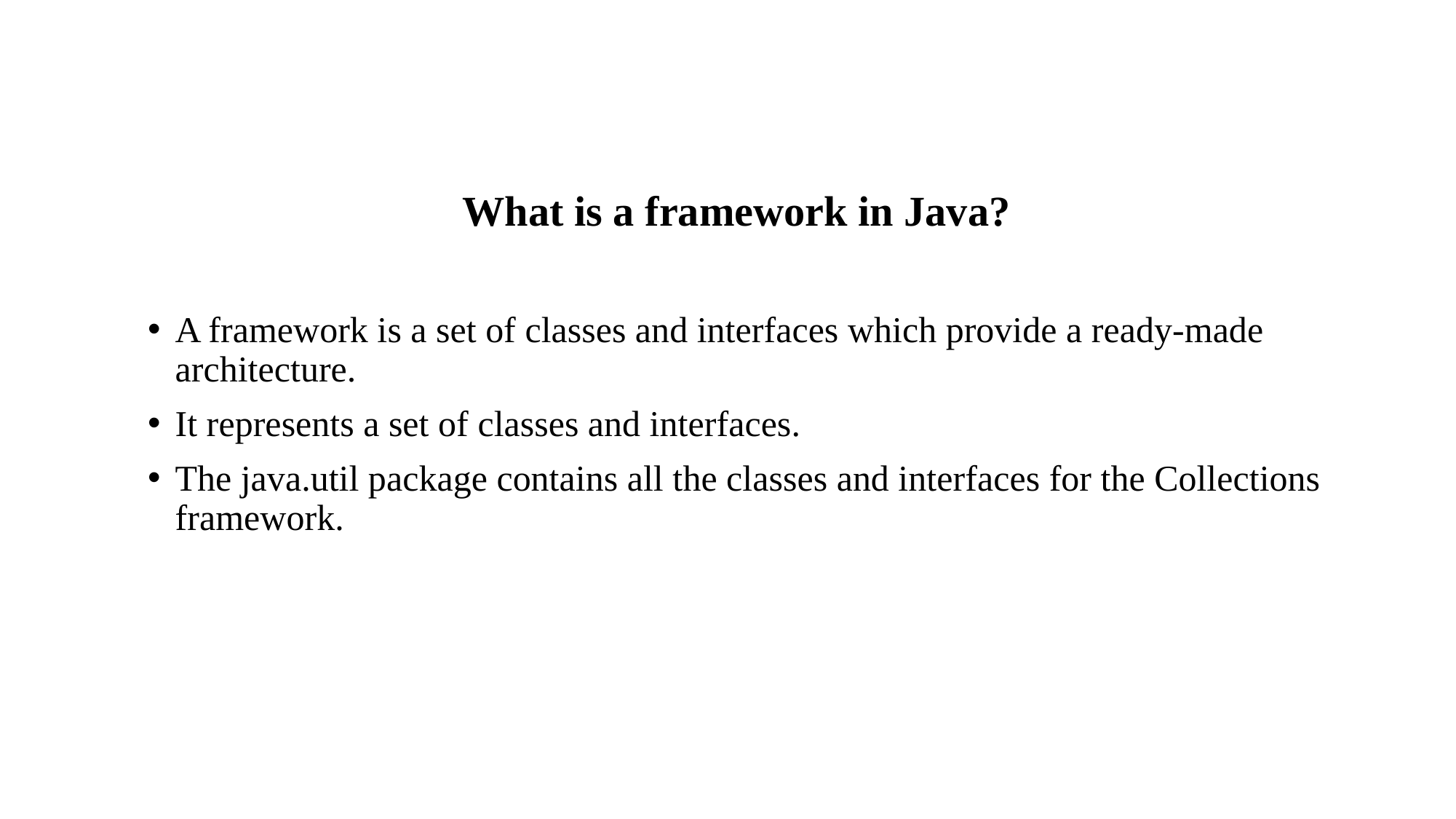

What is a framework in Java?

A framework is a set of classes and interfaces which provide a ready-made architecture.
It represents a set of classes and interfaces.
The java.util package contains all the classes and interfaces for the Collections framework.